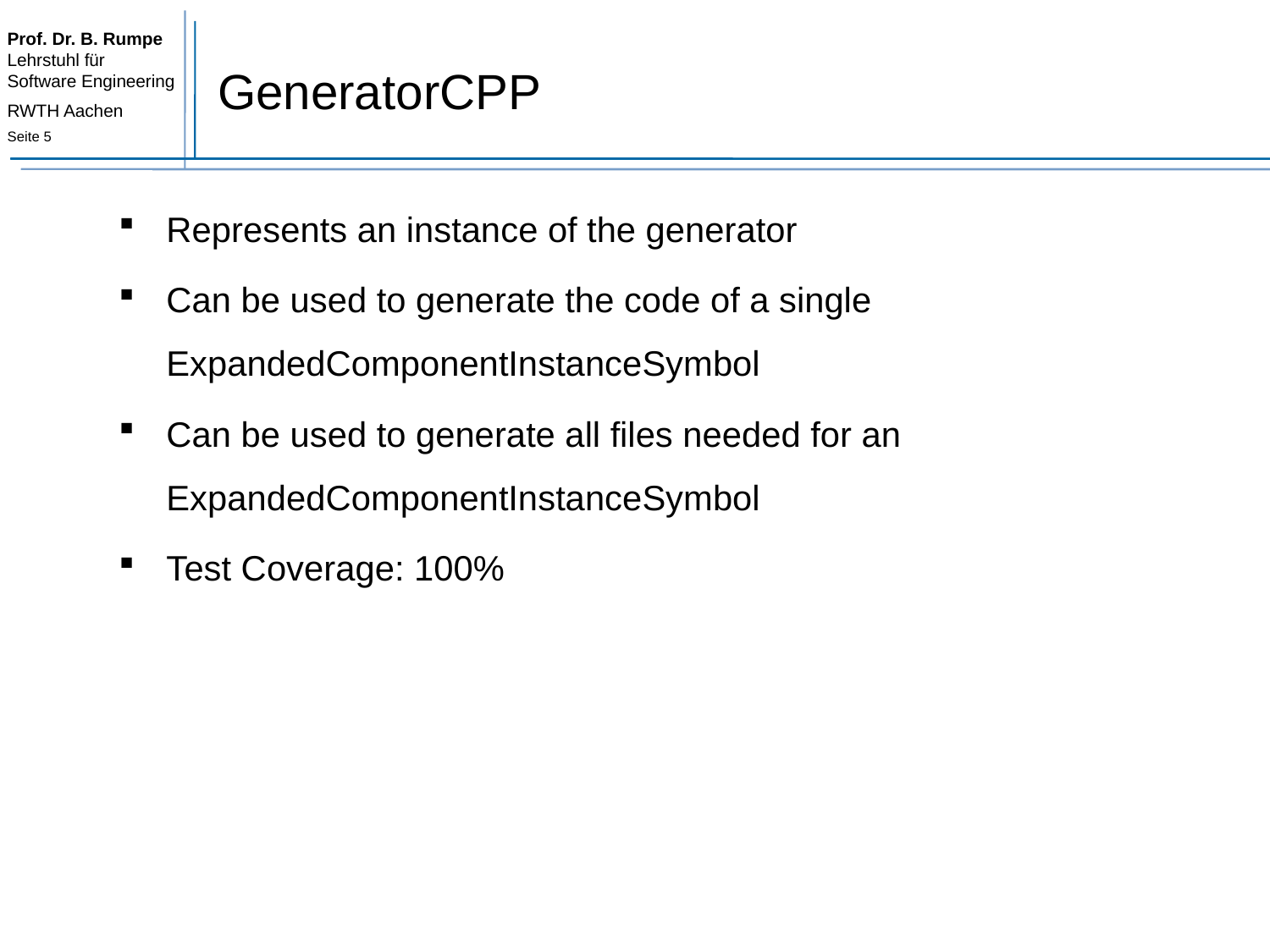

# GeneratorCPP
Represents an instance of the generator
Can be used to generate the code of a single ExpandedComponentInstanceSymbol
Can be used to generate all files needed for an ExpandedComponentInstanceSymbol
Test Coverage: 100%